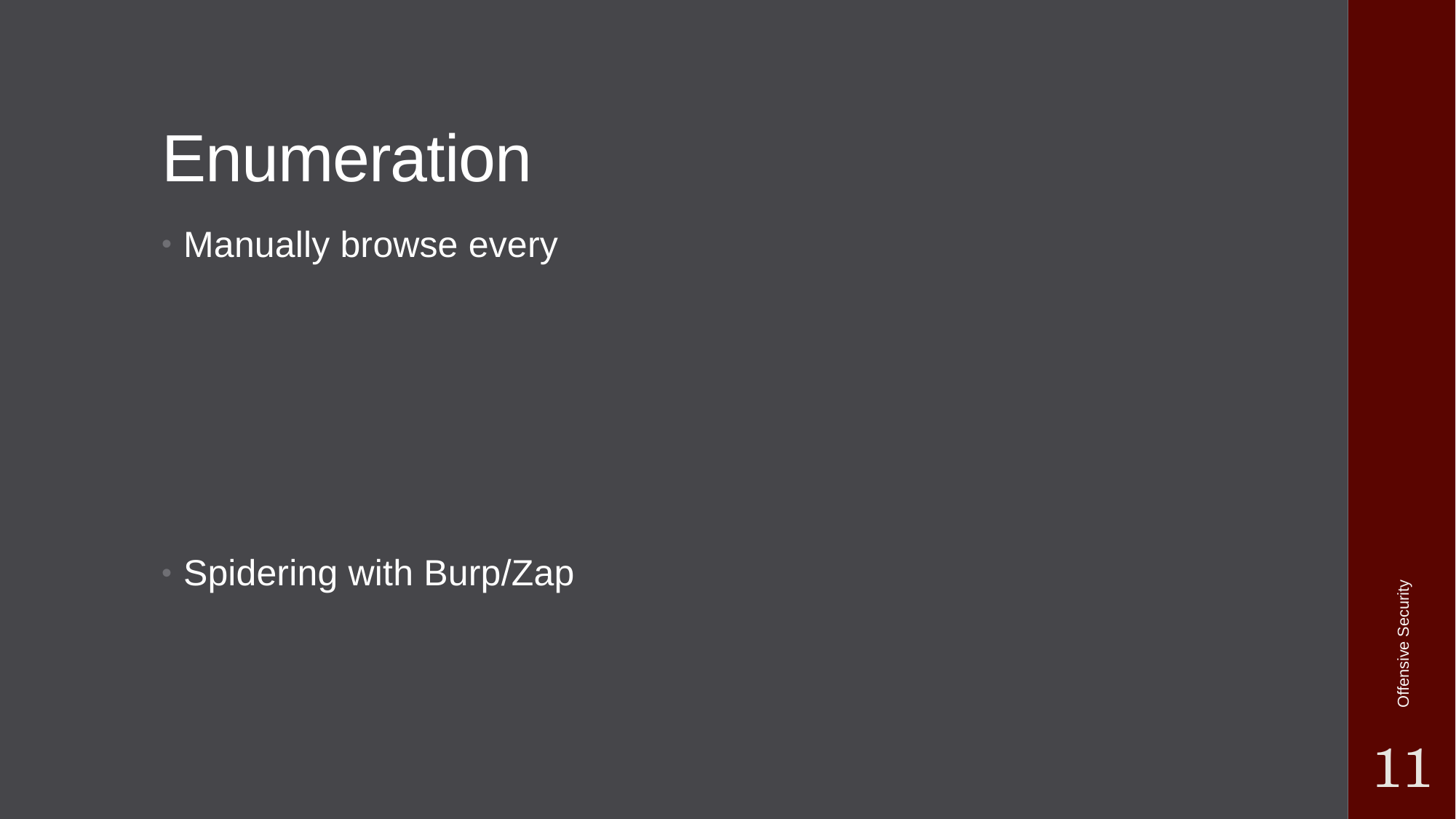

# Enumeration
Manually browse every

Spidering with Burp/Zap
Offensive Security
11